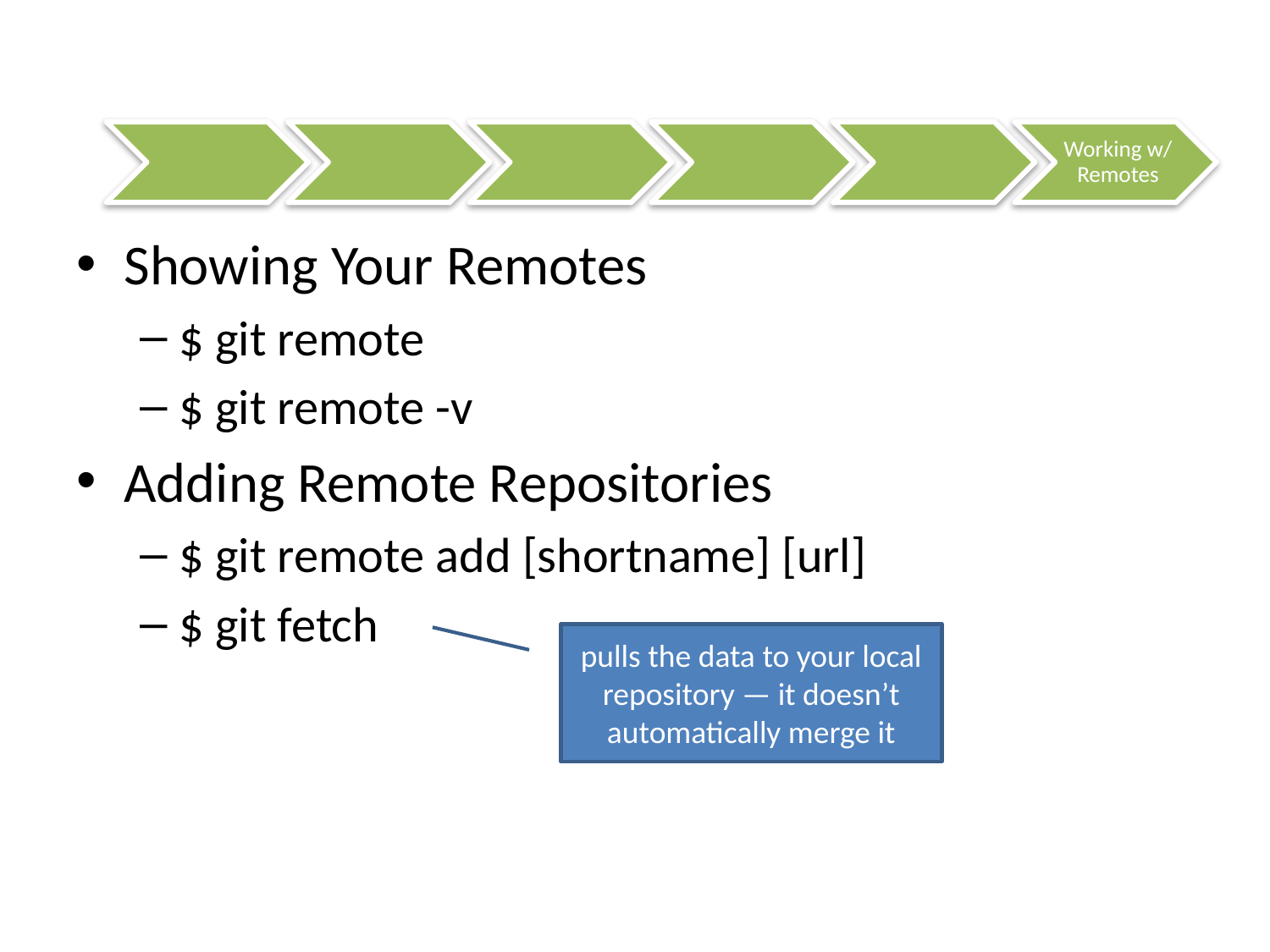

Working w/ Remotes
#
Showing Your Remotes
$ git remote
$ git remote -v
Adding Remote Repositories
$ git remote add [shortname] [url]
$ git fetch
pulls the data to your local repository — it doesn’t automatically merge it